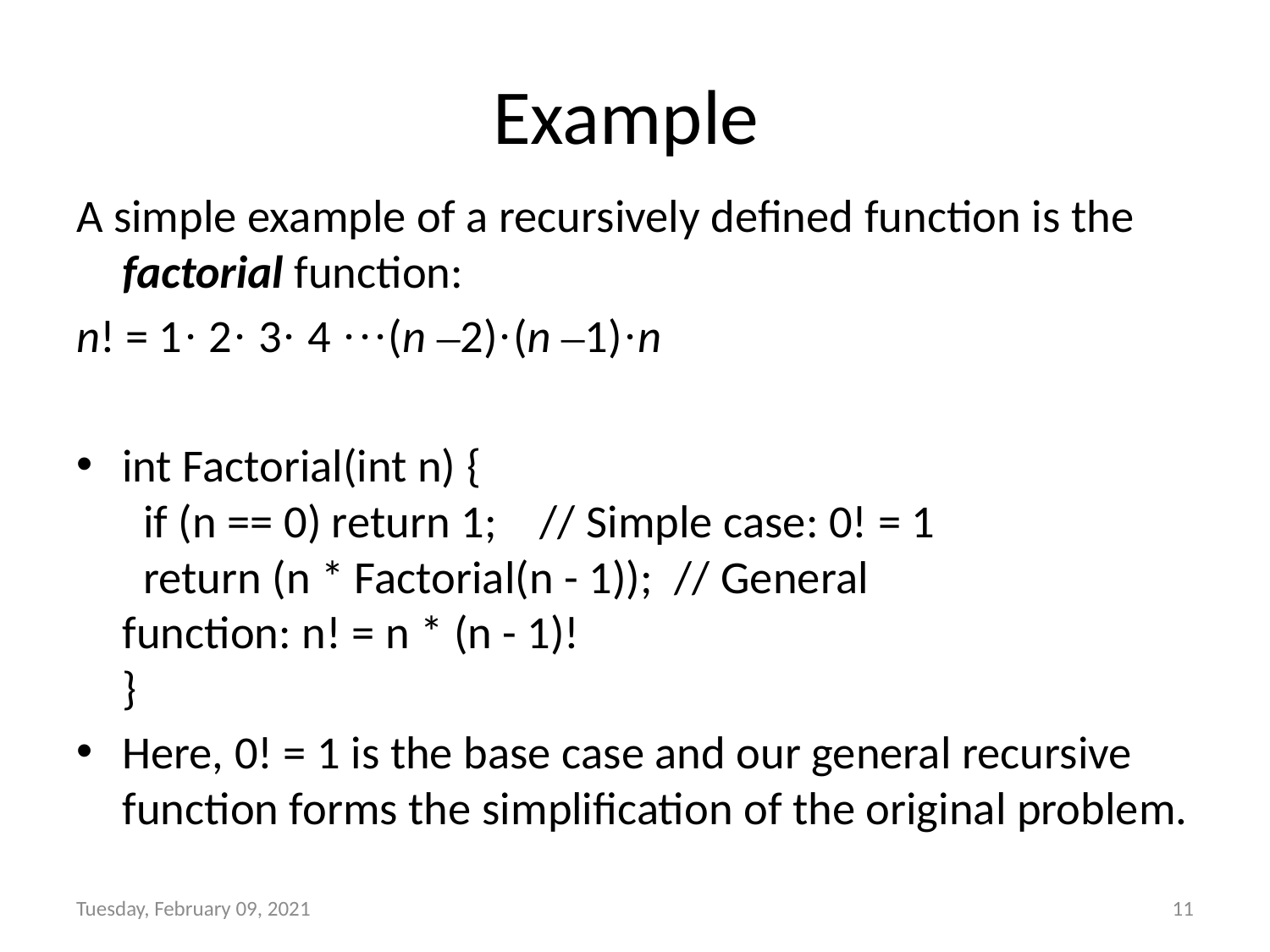

# Example
A simple example of a recursively defined function is the factorial function:
n! = 1· 2· 3· 4 ···(n –2)·(n –1)·n

int Factorial(int n) {
  if (n == 0) return 1;    // Simple case: 0! = 1
  return (n * Factorial(n - 1));  // General                         function: n! = n * (n - 1)!
}
Here, 0! = 1 is the base case and our general recursive function forms the simplification of the original problem.

Tuesday, February 09, 2021
11